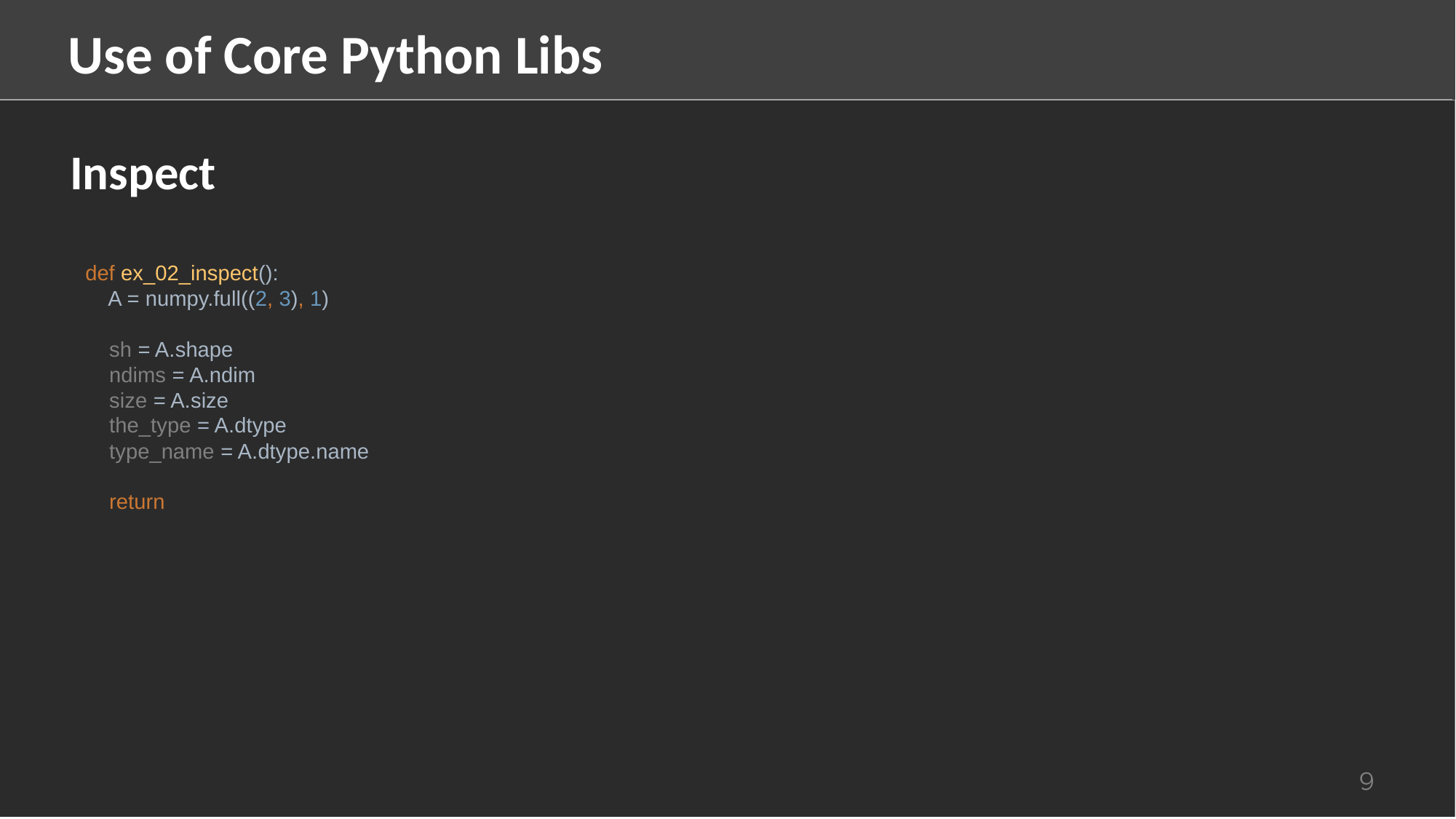

Use of Core Python Libs
Inspect
def ex_02_inspect():
    A = numpy.full((2, 3), 1)
    sh = A.shape
    ndims = A.ndim
    size = A.size
    the_type = A.dtype
    type_name = A.dtype.name
    return